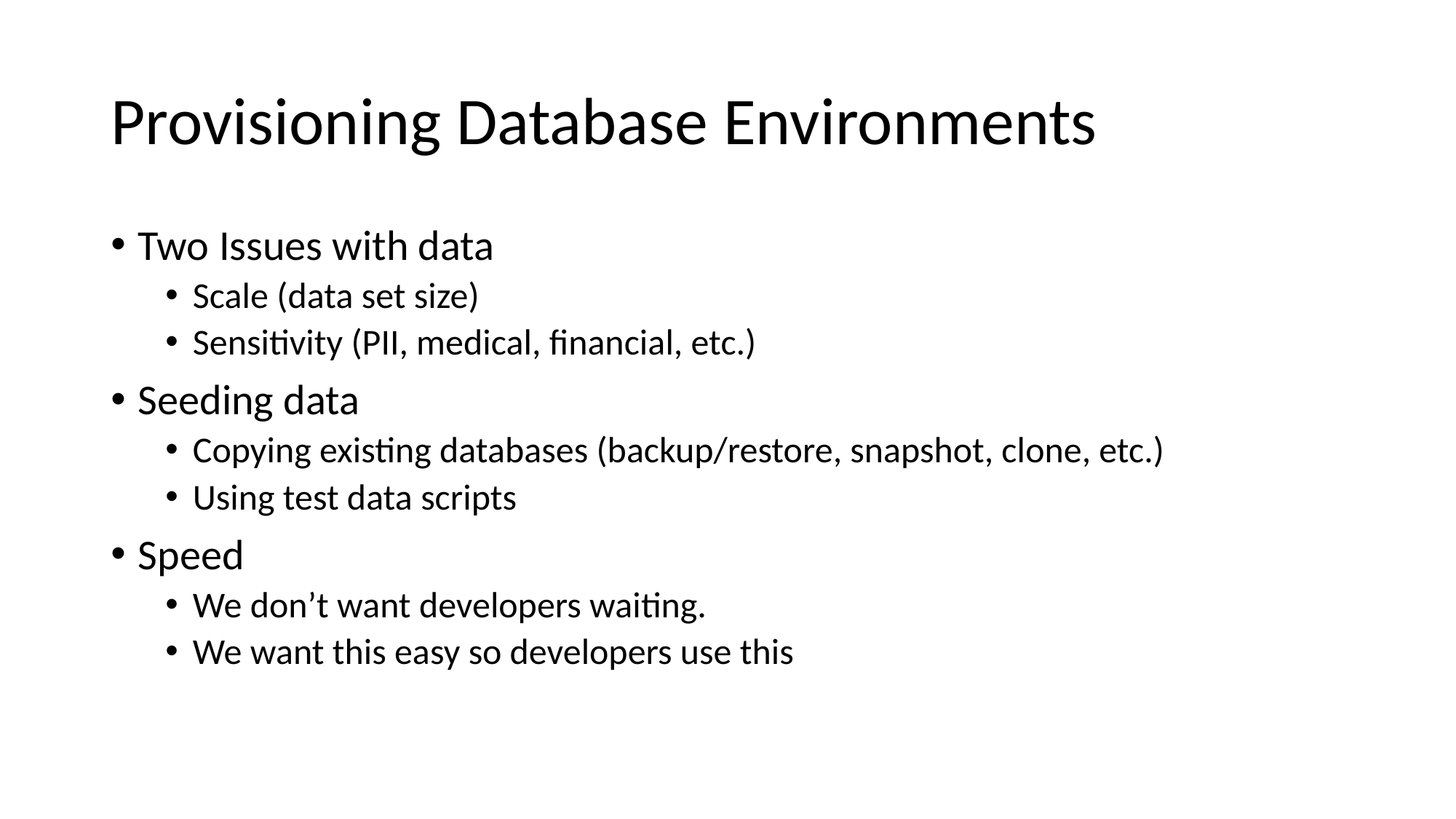

# Provisioning Database Environments
Two Issues with data
Scale (data set size)
Sensitivity (PII, medical, financial, etc.)
Seeding data
Copying existing databases (backup/restore, snapshot, clone, etc.)
Using test data scripts
Speed
We don’t want developers waiting.
We want this easy so developers use this